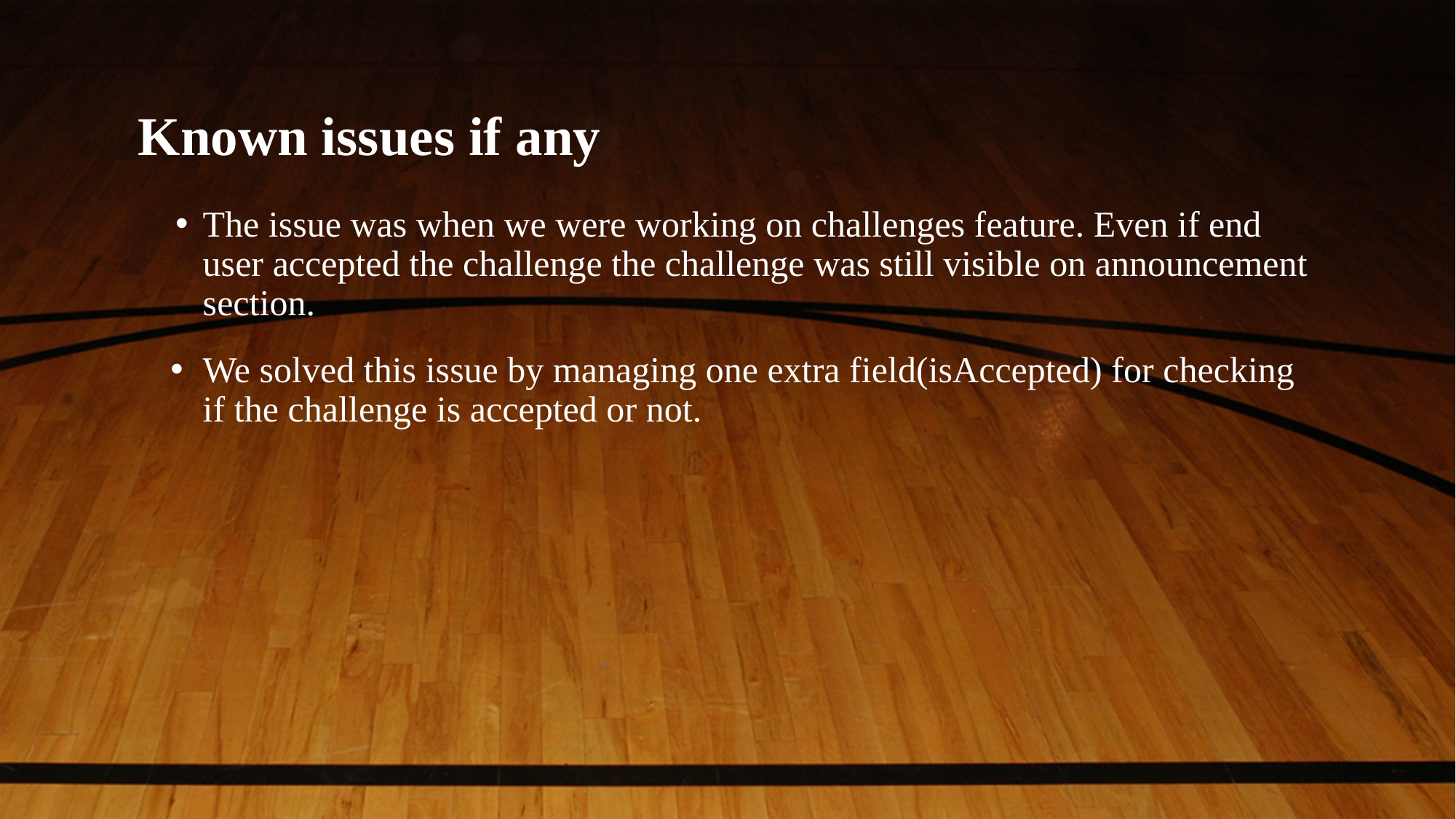

# Known issues if any
The issue was when we were working on challenges feature. Even if end user accepted the challenge the challenge was still visible on announcement section.
We solved this issue by managing one extra field(isAccepted) for checking if the challenge is accepted or not.